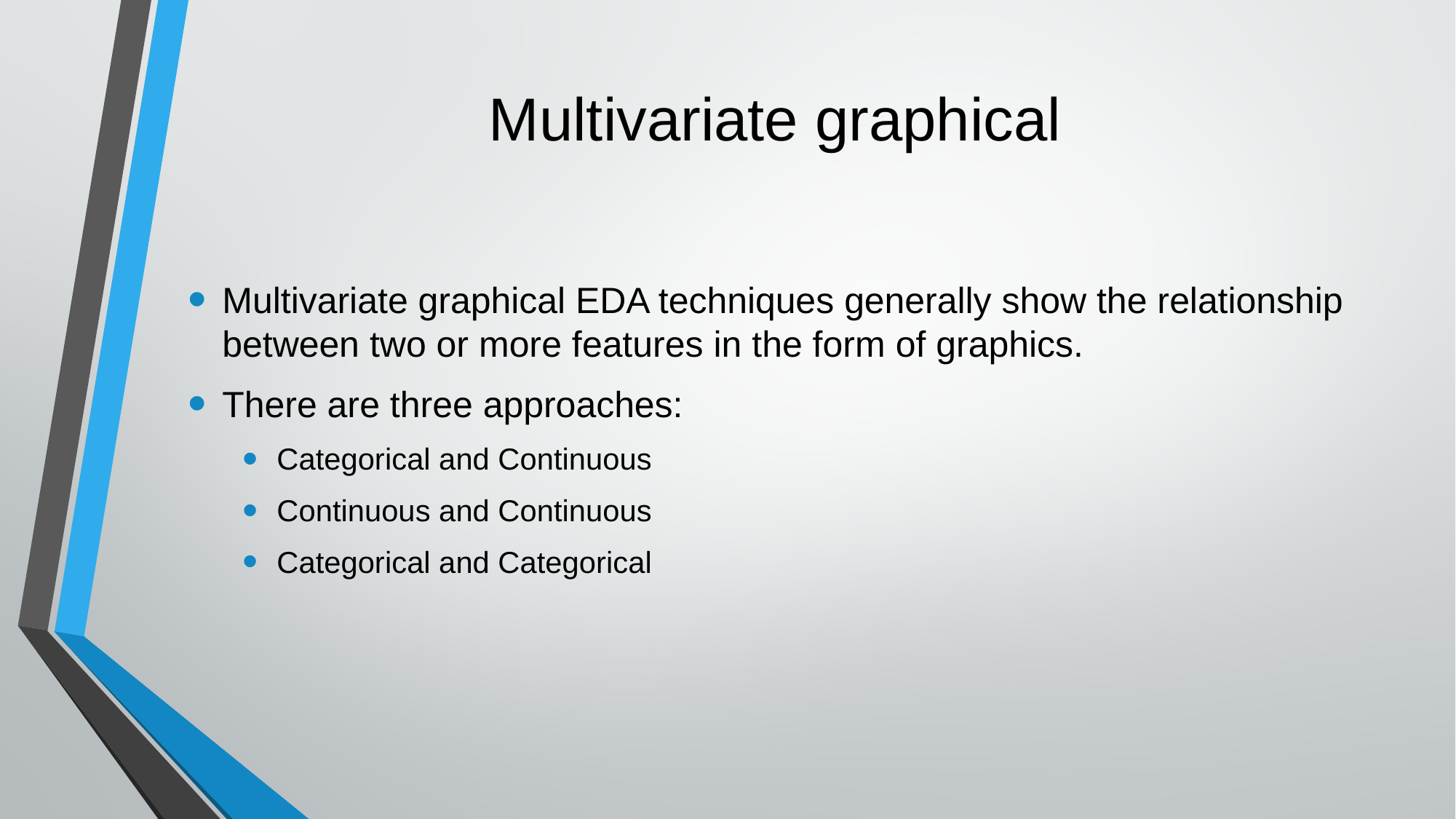

# Multivariate graphical
Multivariate graphical EDA techniques generally show the relationship between two or more features in the form of graphics.
There are three approaches:
Categorical and Continuous
Continuous and Continuous
Categorical and Categorical